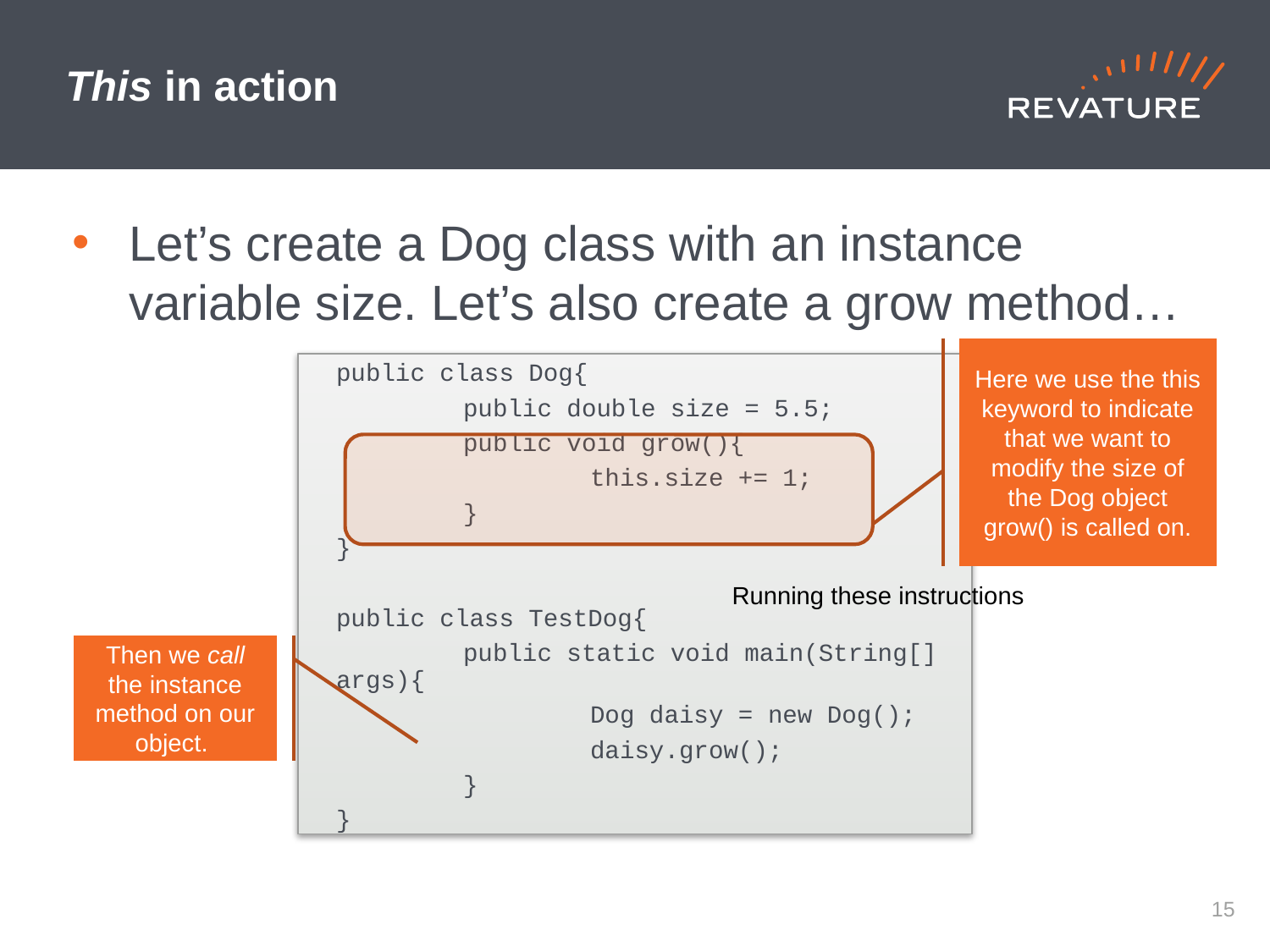

# This in action
Let’s create a Dog class with an instance variable size. Let’s also create a grow method…

Here we use the this keyword to indicate that we want to modify the size of the Dog object grow() is called on.

public class Dog{
	public double size = 5.5;
	public void grow(){
		this.size += 1;
	}
}

public class TestDog{
	public static void main(String[] args){
		Dog daisy = new Dog();
		daisy.grow();
	}
}
Running these instructions
Then we call the instance method on our object.
15